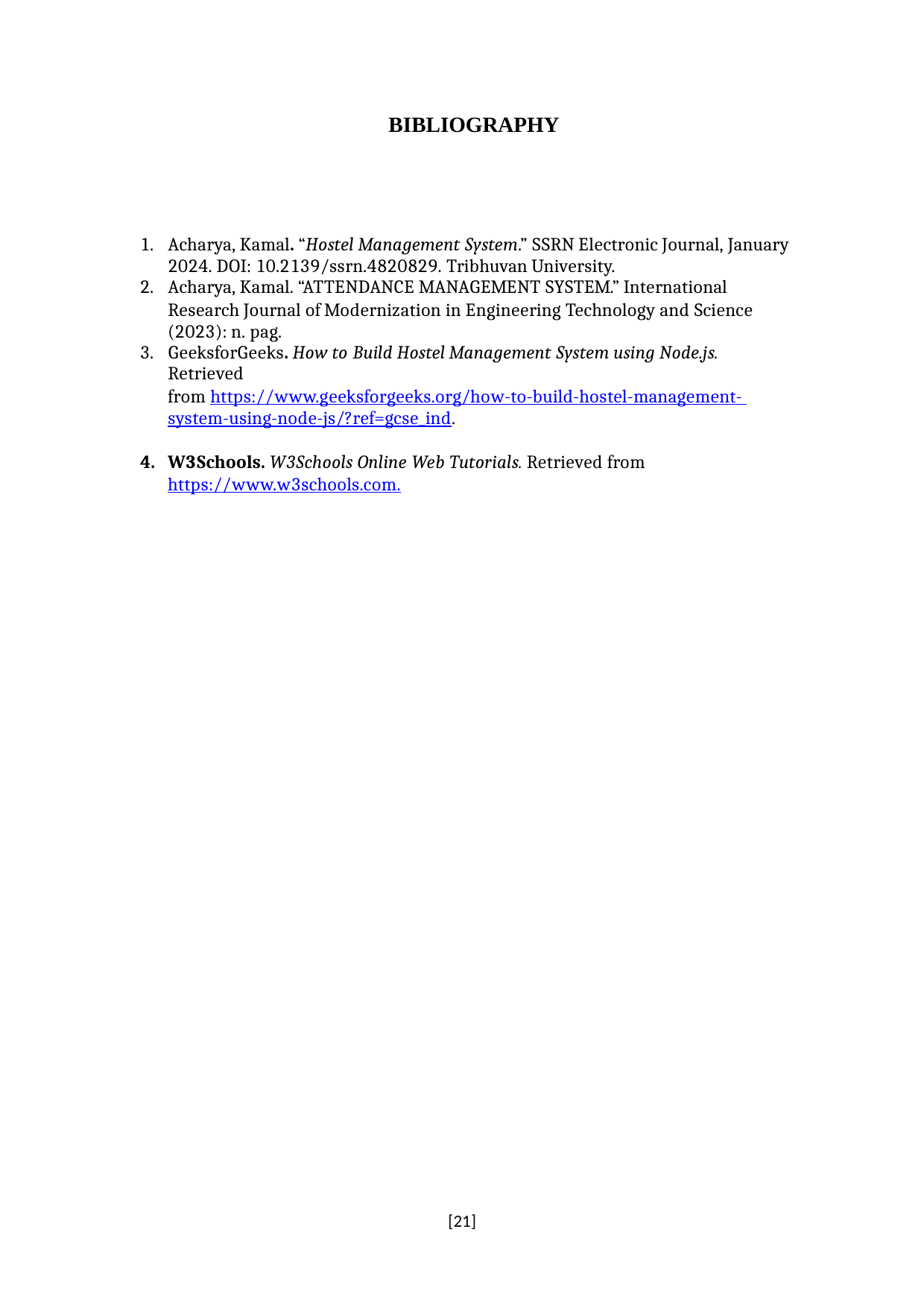

BIBLIOGRAPHY
Acharya, Kamal. “Hostel Management System.” SSRN Electronic Journal, January  2024. DOI: 10.2139/ssrn.4820829. Tribhuvan University.
Acharya, Kamal. “ATTENDANCE MANAGEMENT SYSTEM.” International
Research Journal of Modernization in Engineering Technology and Science  (2023): n. pag.
GeeksforGeeks. How to Build Hostel Management System using Node.js. Retrieved
from https://www.geeksforgeeks.org/how-to-build-hostel-management-  system-using-node-js/?ref=gcse_ind.

W3Schools. W3Schools Online Web Tutorials. Retrieved from  https://www.w3schools.com.
[21]